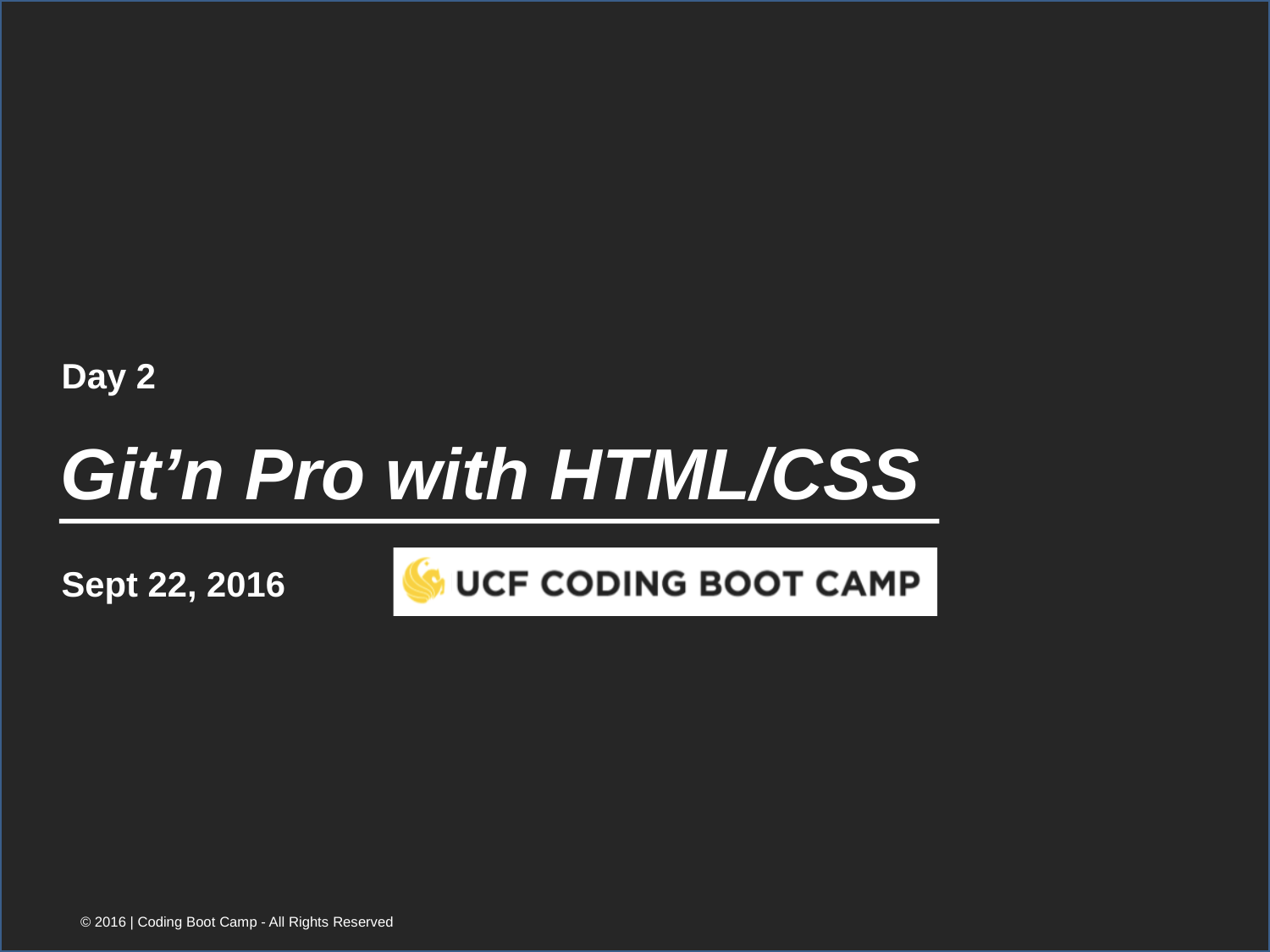

Day 2
# Git’n Pro with HTML/CSS
Sept 22, 2016